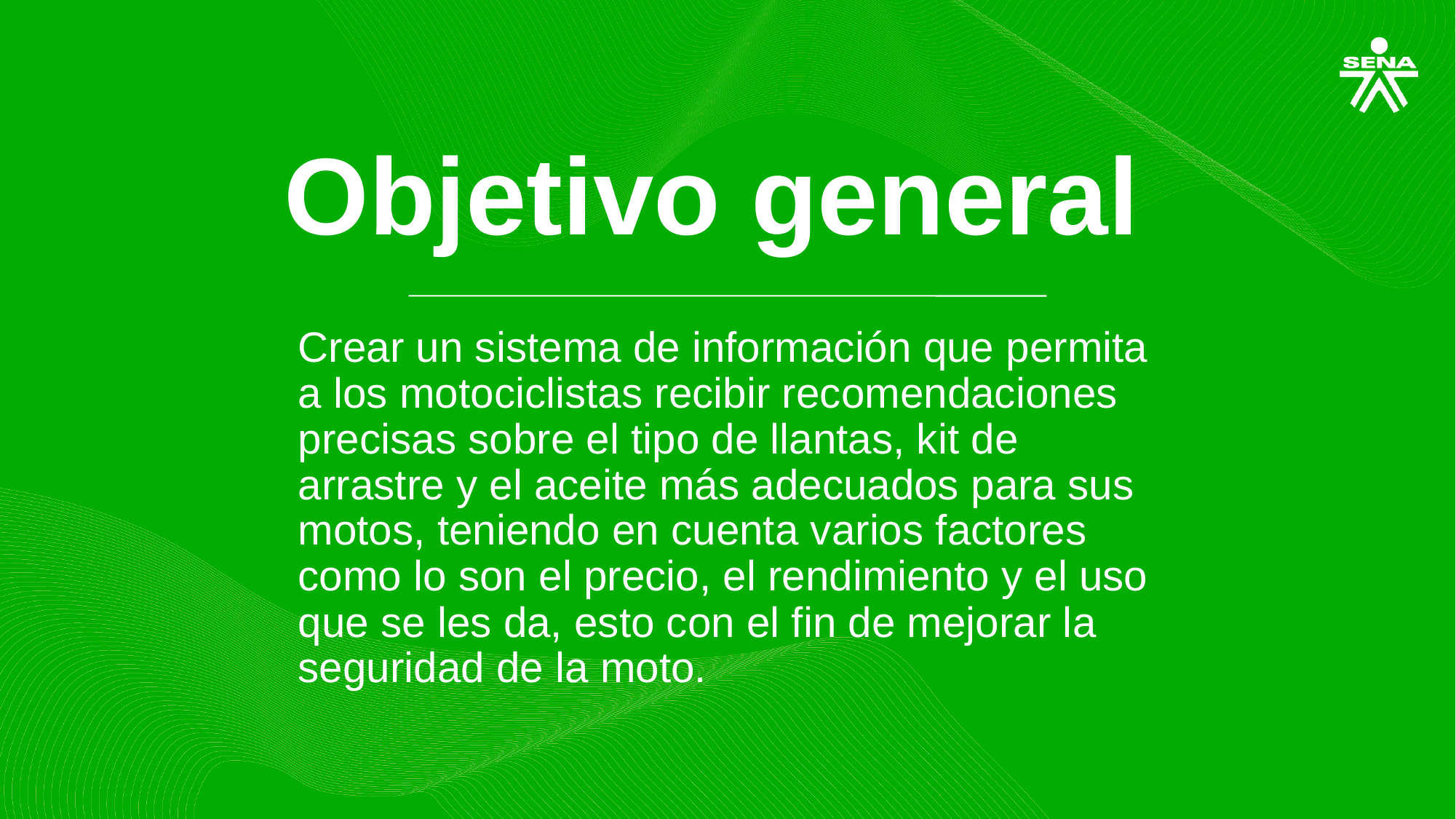

Objetivo general
Crear un sistema de información que permita a los motociclistas recibir recomendaciones precisas sobre el tipo de llantas, kit de arrastre y el aceite más adecuados para sus motos, teniendo en cuenta varios factores como lo son el precio, el rendimiento y el uso que se les da, esto con el fin de mejorar la seguridad de la moto.